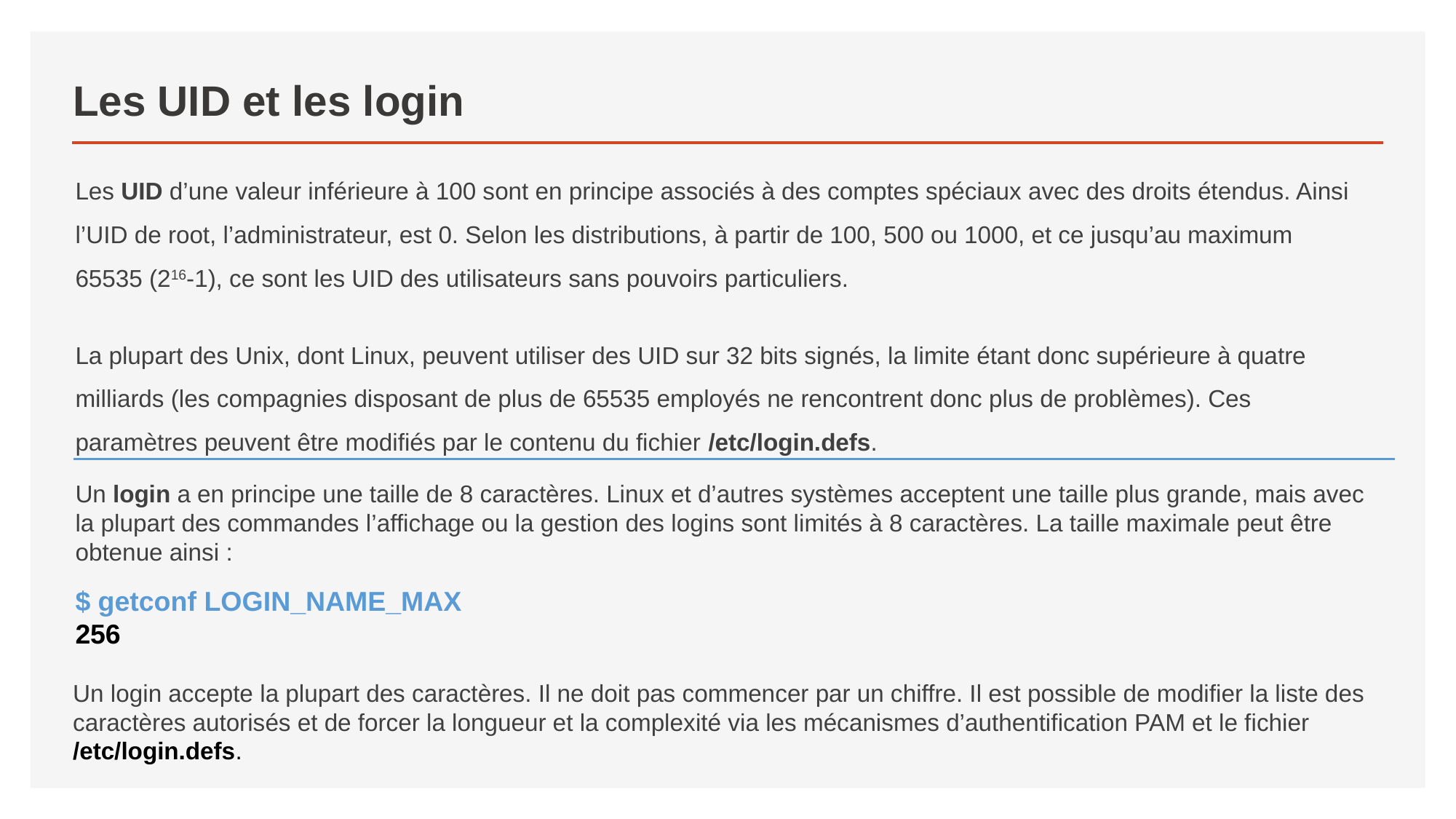

# Les UID et les login
Les UID d’une valeur inférieure à 100 sont en principe associés à des comptes spéciaux avec des droits étendus. Ainsi l’UID de root, l’administrateur, est 0. Selon les distributions, à partir de 100, 500 ou 1000, et ce jusqu’au maximum 65535 (216-1), ce sont les UID des utilisateurs sans pouvoirs particuliers.
La plupart des Unix, dont Linux, peuvent utiliser des UID sur 32 bits signés, la limite étant donc supérieure à quatre milliards (les compagnies disposant de plus de 65535 employés ne rencontrent donc plus de problèmes). Ces paramètres peuvent être modifiés par le contenu du fichier /etc/login.defs.
Un login a en principe une taille de 8 caractères. Linux et d’autres systèmes acceptent une taille plus grande, mais avec la plupart des commandes l’affichage ou la gestion des logins sont limités à 8 caractères. La taille maximale peut être obtenue ainsi :
$ getconf LOGIN_NAME_MAX
256
Un login accepte la plupart des caractères. Il ne doit pas commencer par un chiffre. Il est possible de modifier la liste des caractères autorisés et de forcer la longueur et la complexité via les mécanismes d’authentification PAM et le fichier /etc/login.defs.
Un